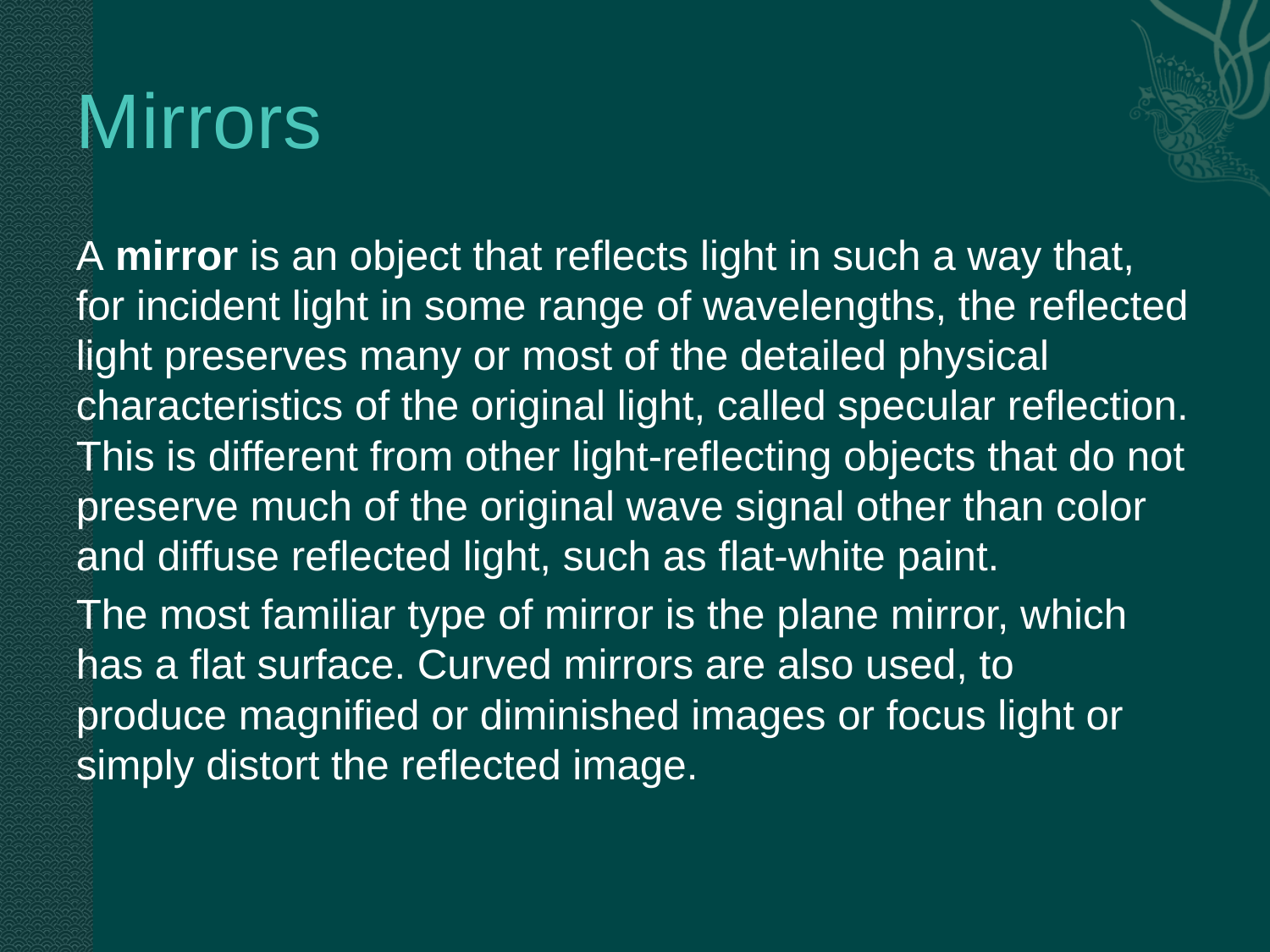

# Mirrors
A mirror is an object that reflects light in such a way that, for incident light in some range of wavelengths, the reflected light preserves many or most of the detailed physical characteristics of the original light, called specular reflection. This is different from other light-reflecting objects that do not preserve much of the original wave signal other than color and diffuse reflected light, such as flat-white paint.
The most familiar type of mirror is the plane mirror, which has a flat surface. Curved mirrors are also used, to produce magnified or diminished images or focus light or simply distort the reflected image.